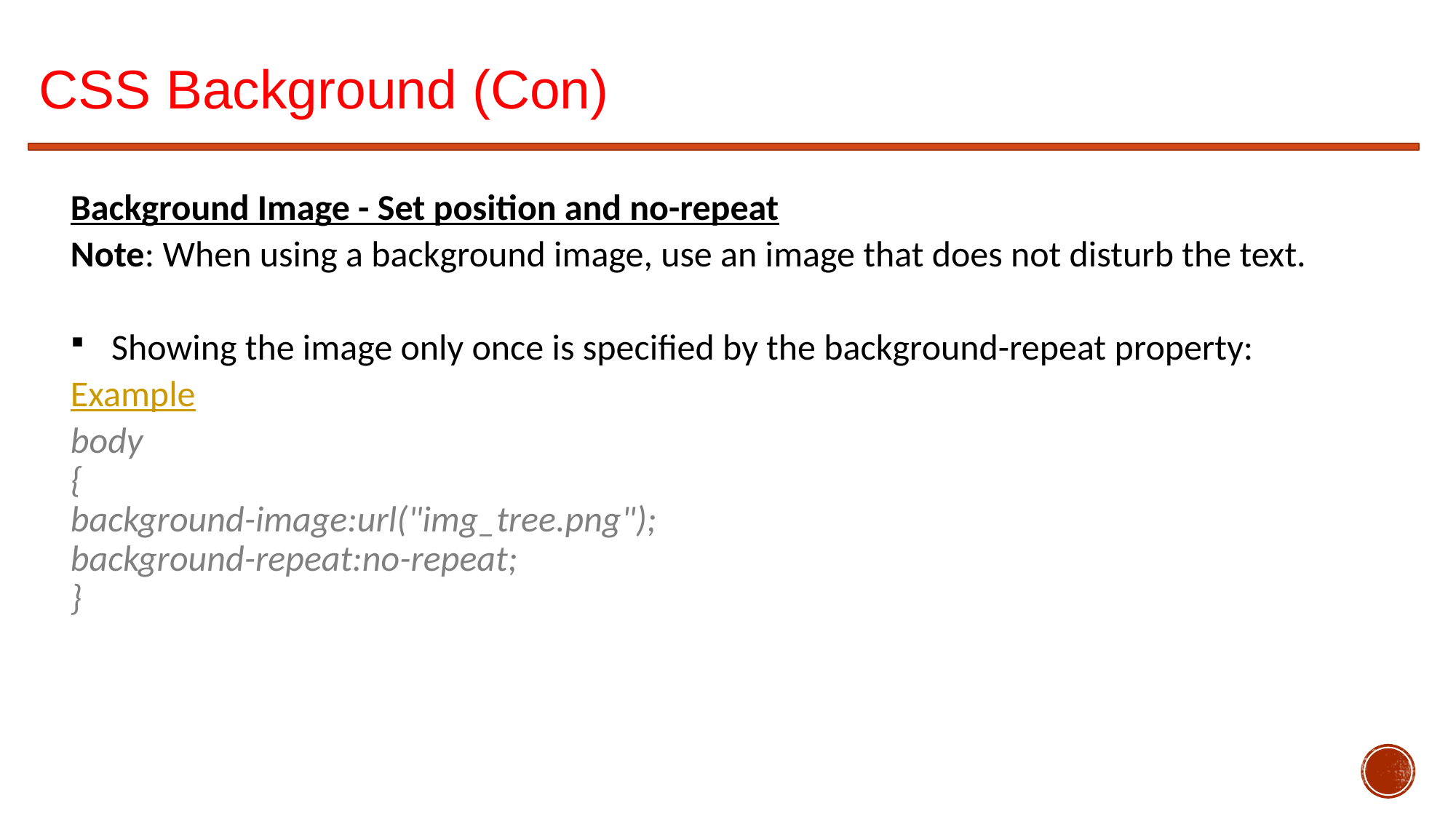

CSS Background (Con)

Background Image - Set position and no-repeat
Note: When using a background image, use an image that does not disturb the text.

Showing the image only once is specified by the background-repeat property:
Example
body
{
background-image:url("img_tree.png");
background-repeat:no-repeat;
}